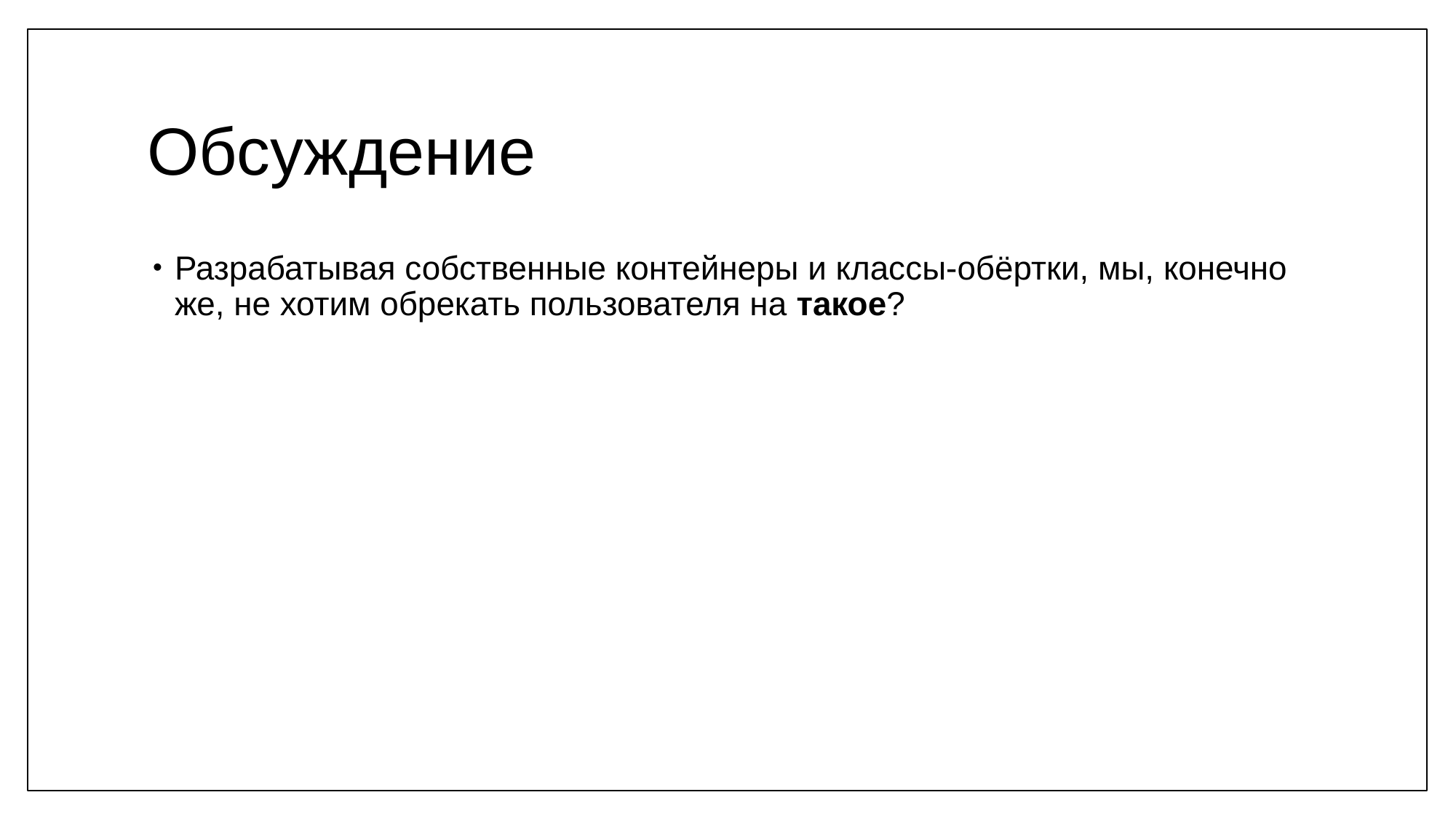

# Обсуждение
Разрабатывая собственные контейнеры и классы-обёртки, мы, конечно же, не хотим обрекать пользователя на такое?